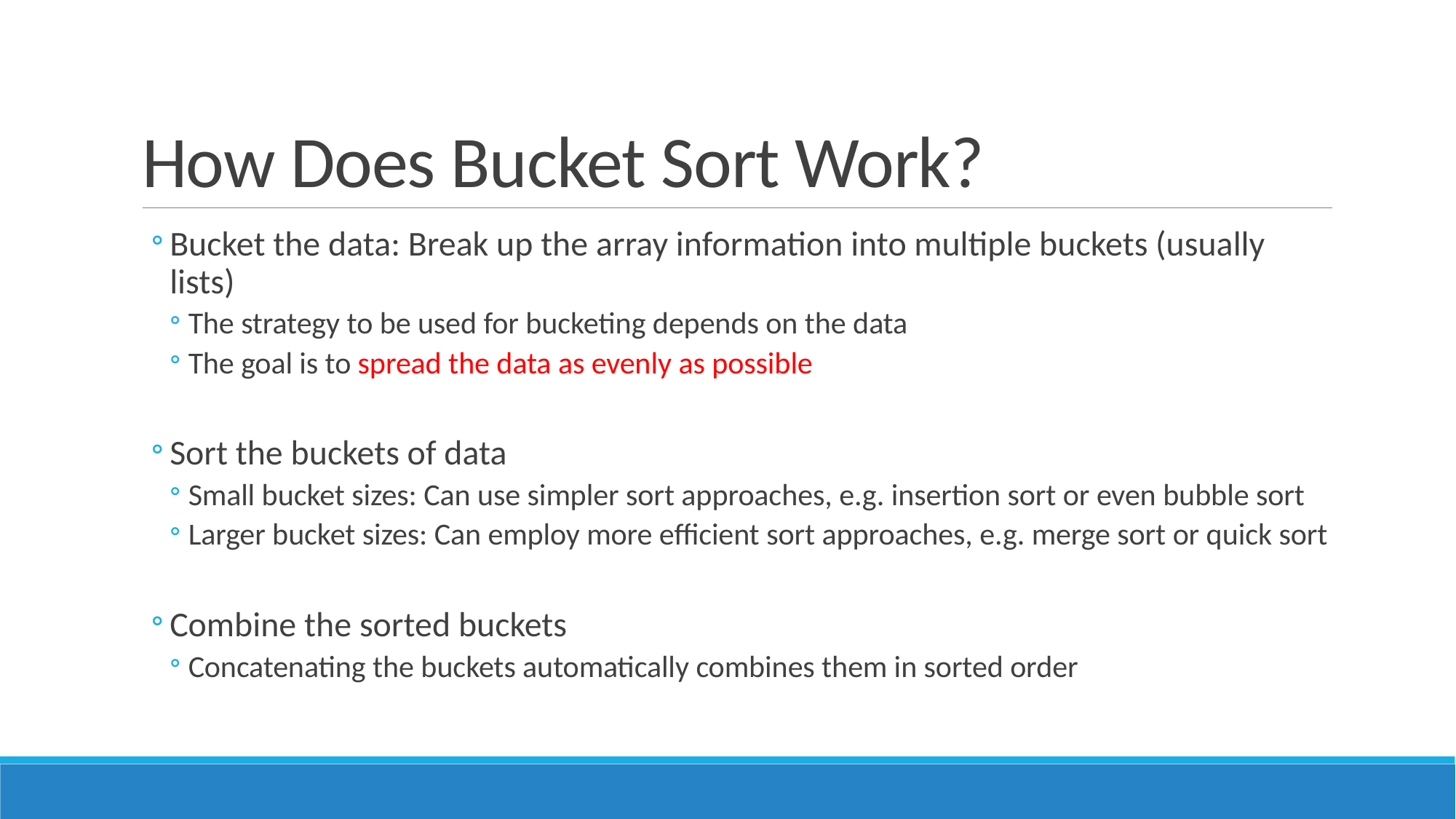

# How Does Bucket Sort Work?
Bucket the data: Break up the array information into multiple buckets (usually lists)
The strategy to be used for bucketing depends on the data
The goal is to spread the data as evenly as possible

Sort the buckets of data
Small bucket sizes: Can use simpler sort approaches, e.g. insertion sort or even bubble sort
Larger bucket sizes: Can employ more efficient sort approaches, e.g. merge sort or quick sort

Combine the sorted buckets
Concatenating the buckets automatically combines them in sorted order